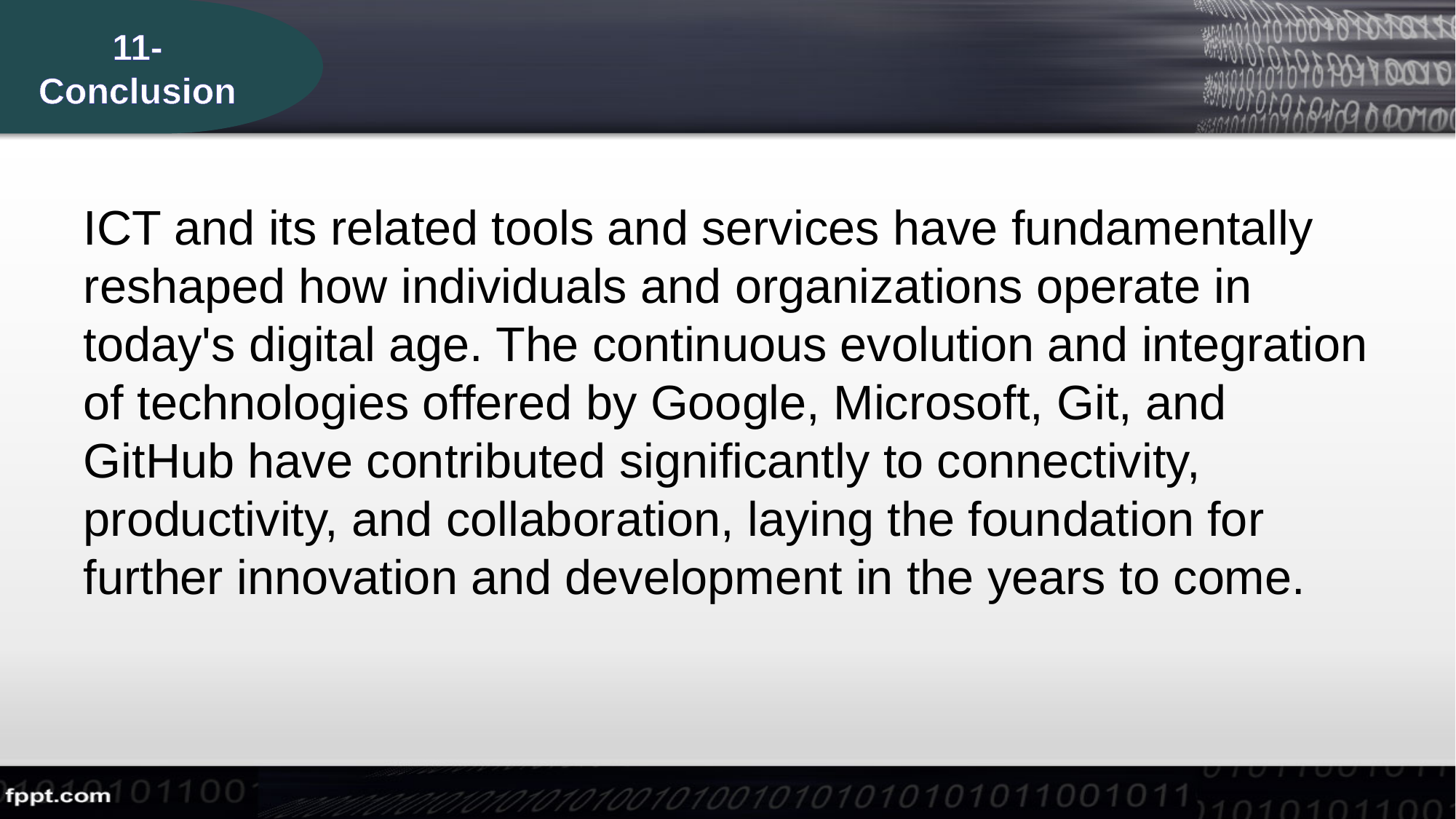

11- Conclusion

ICT and its related tools and services have fundamentally reshaped how individuals and organizations operate in today's digital age. The continuous evolution and integration of technologies offered by Google, Microsoft, Git, and GitHub have contributed significantly to connectivity, productivity, and collaboration, laying the foundation for further innovation and development in the years to come.